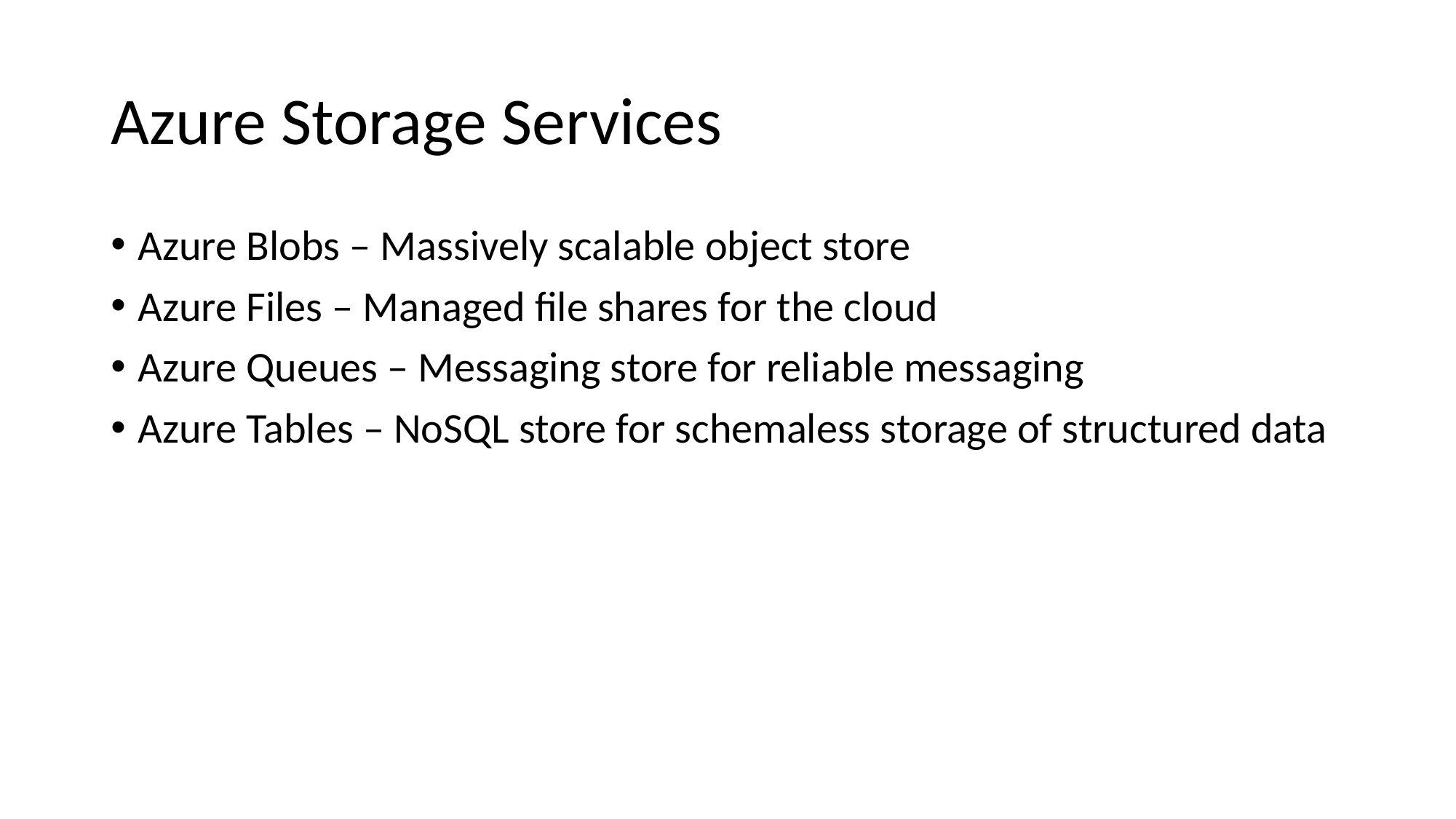

# Azure Storage Services
Azure Blobs – Massively scalable object store
Azure Files – Managed file shares for the cloud
Azure Queues – Messaging store for reliable messaging
Azure Tables – NoSQL store for schemaless storage of structured data